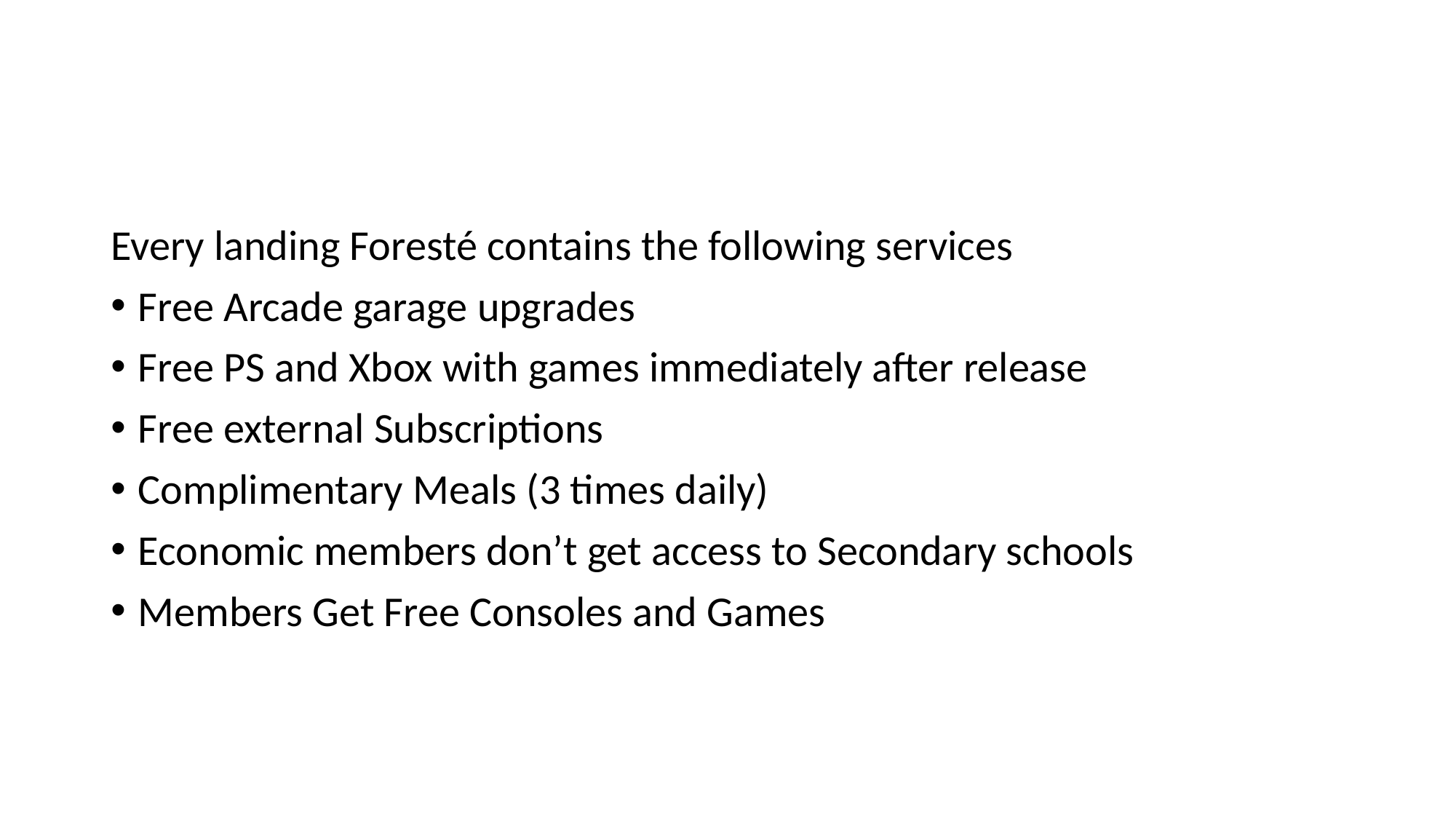

#
Every landing Foresté contains the following services
Free Arcade garage upgrades
Free PS and Xbox with games immediately after release
Free external Subscriptions
Complimentary Meals (3 times daily)
Economic members don’t get access to Secondary schools
Members Get Free Consoles and Games